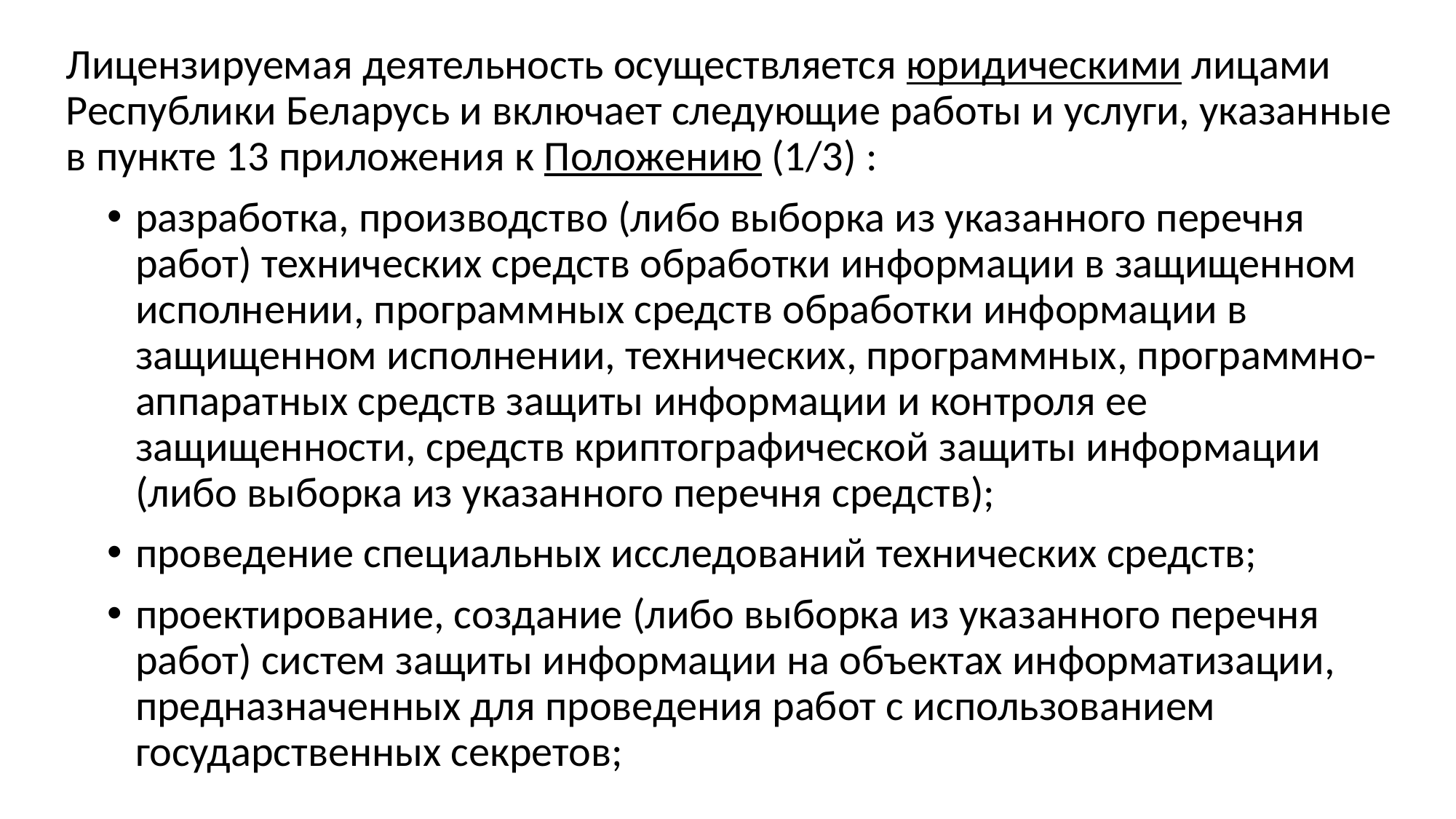

Лицензируемая деятельность осуществляется юридическими лицами Республики Беларусь и включает следующие работы и услуги, указанные в пункте 13 приложения к Положению (1/3) :
разработка, производство (либо выборка из указанного перечня работ) технических средств обработки информации в защищенном исполнении, программных средств обработки информации в защищенном исполнении, технических, программных, программно-аппаратных средств защиты информации и контроля ее защищенности, средств криптографической защиты информации (либо выборка из указанного перечня средств);
проведение специальных исследований технических средств;
проектирование, создание (либо выборка из указанного перечня работ) систем защиты информации на объектах информатизации, предназначенных для проведения работ с использованием государственных секретов;